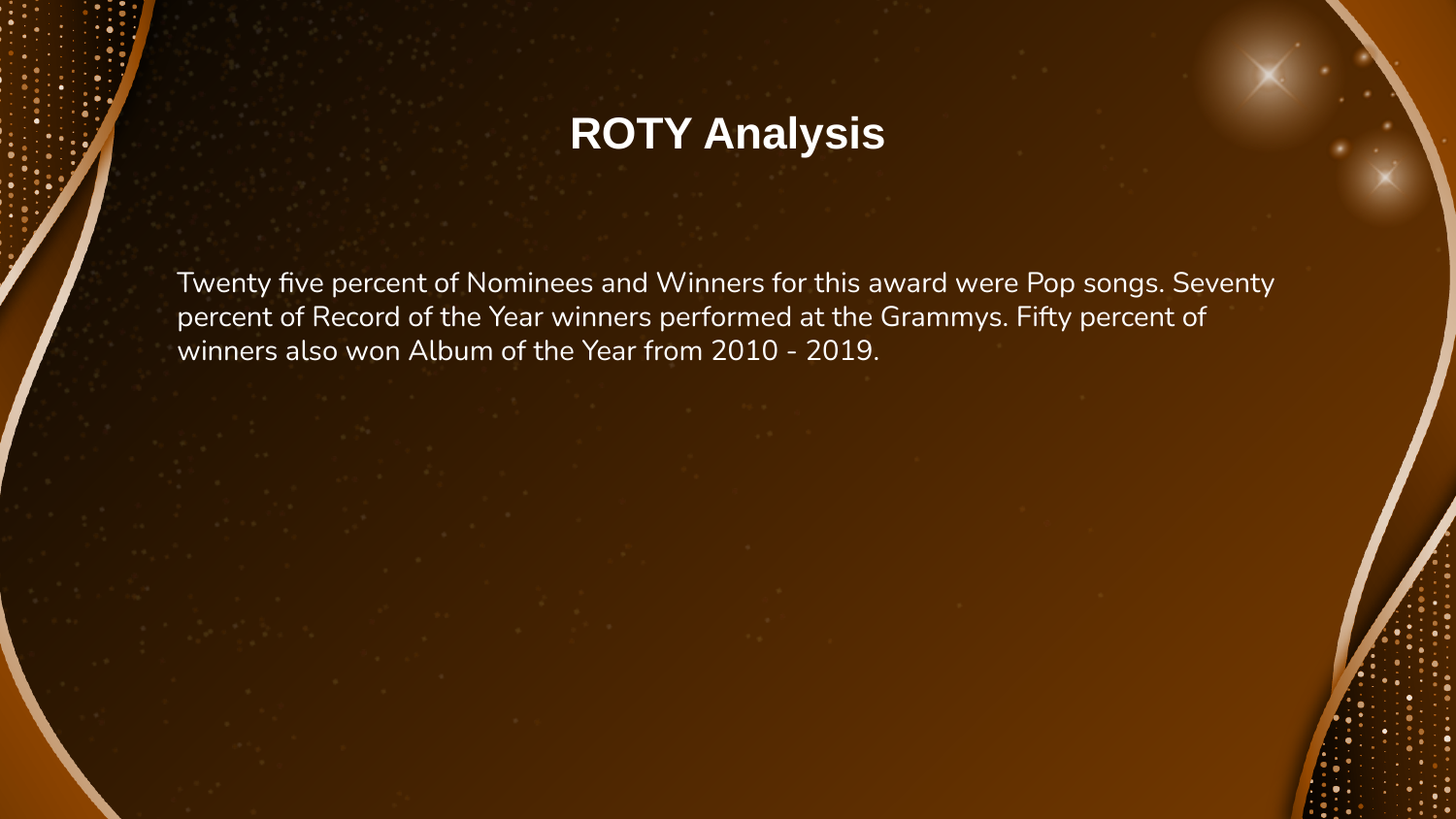

# ROTY Analysis
Twenty five percent of Nominees and Winners for this award were Pop songs. Seventy percent of Record of the Year winners performed at the Grammys. Fifty percent of winners also won Album of the Year from 2010 - 2019.